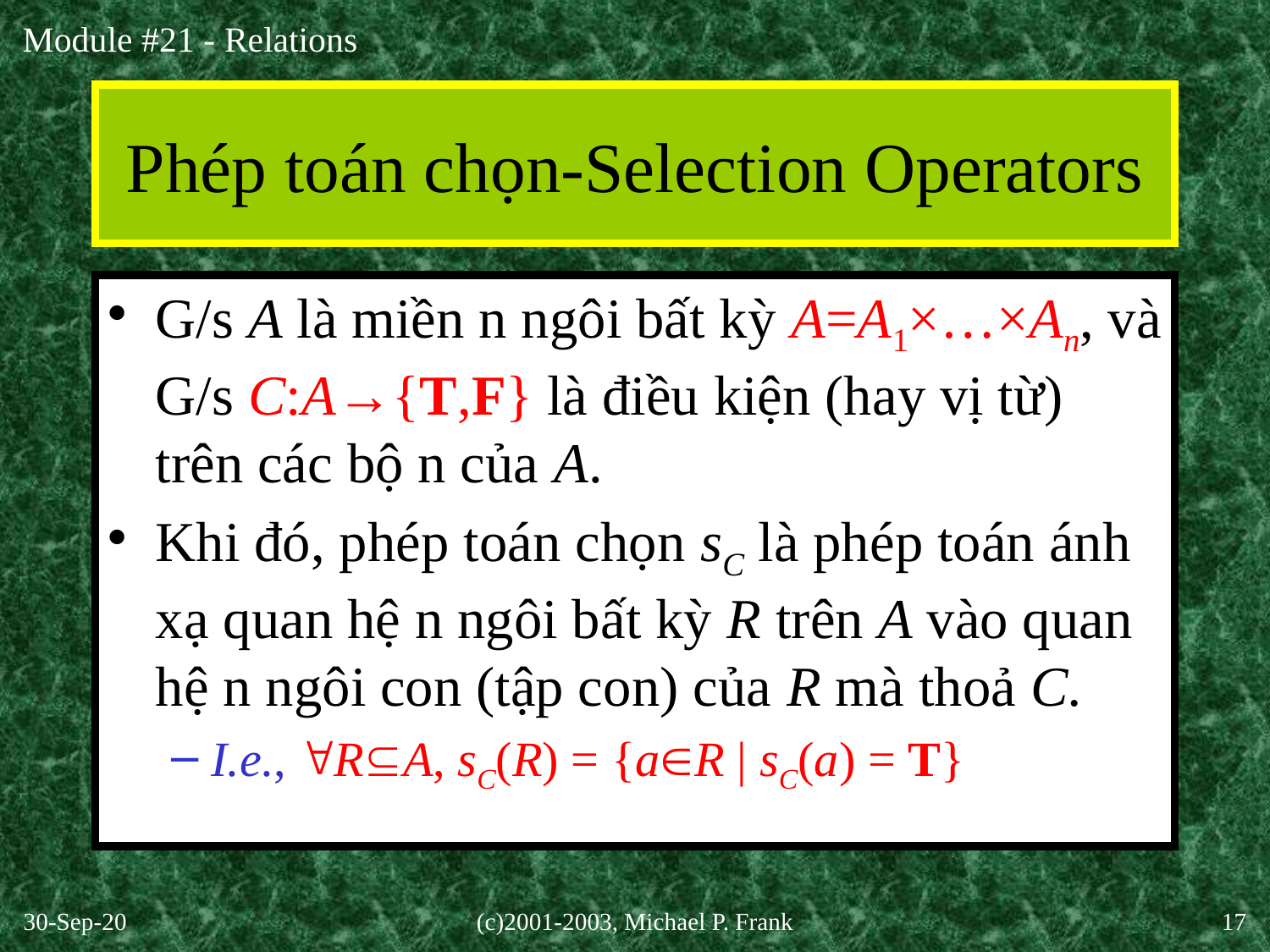

# Phép toán chọn-Selection Operators
G/s A là miền n ngôi bất kỳ A=A1×…×An, và G/s C:A→{T,F} là điều kiện (hay vị từ) trên các bộ n của A.
Khi đó, phép toán chọn sC là phép toán ánh xạ quan hệ n ngôi bất kỳ R trên A vào quan hệ n ngôi con (tập con) của R mà thoả C.
I.e., ∀R⊆A, sC(R) = {a∈R | sC(a) = T}
30-Sep-20
(c)2001-2003, Michael P. Frank
17